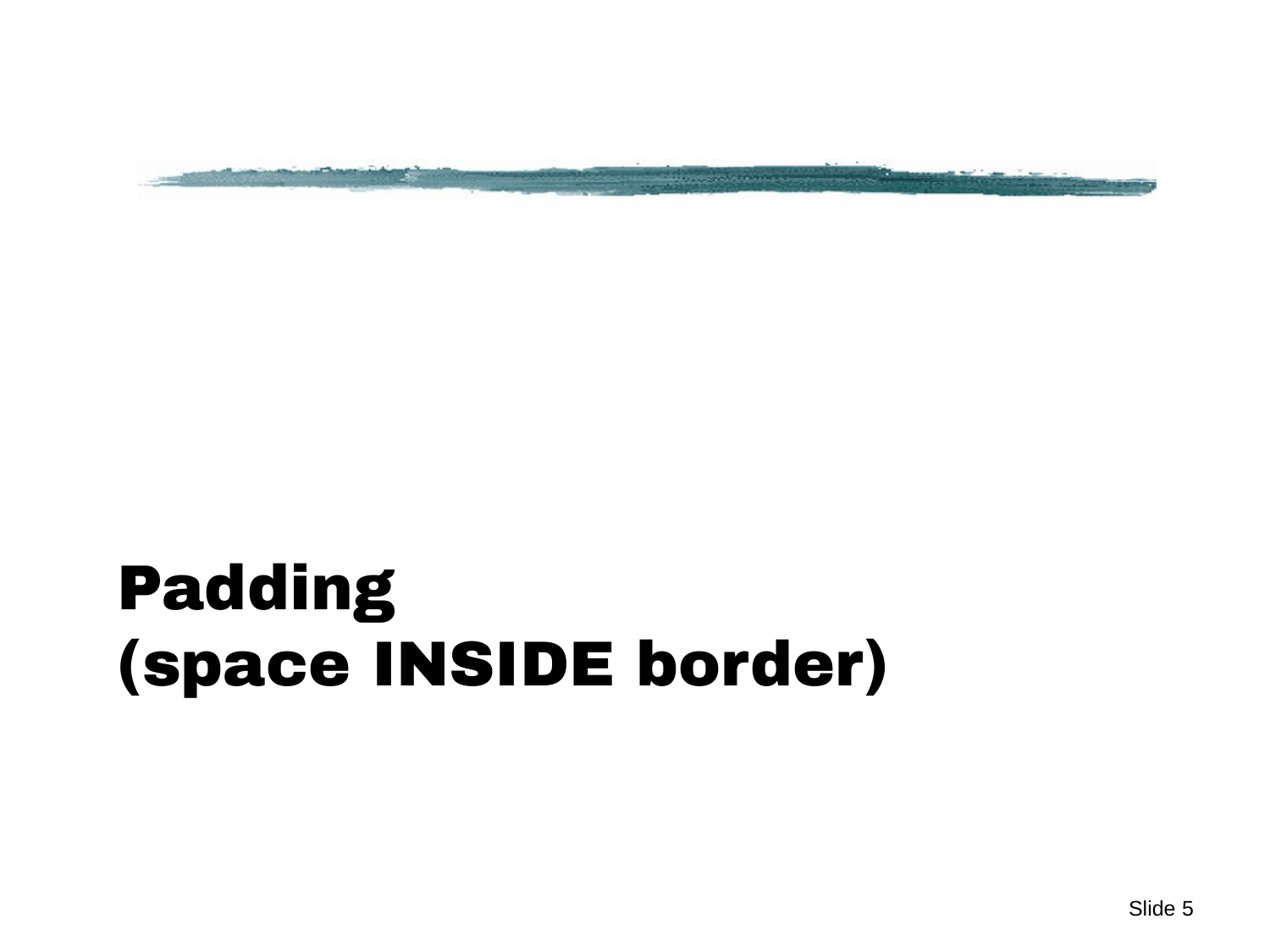

#
Padding
(space INSIDE border)
Slide 5